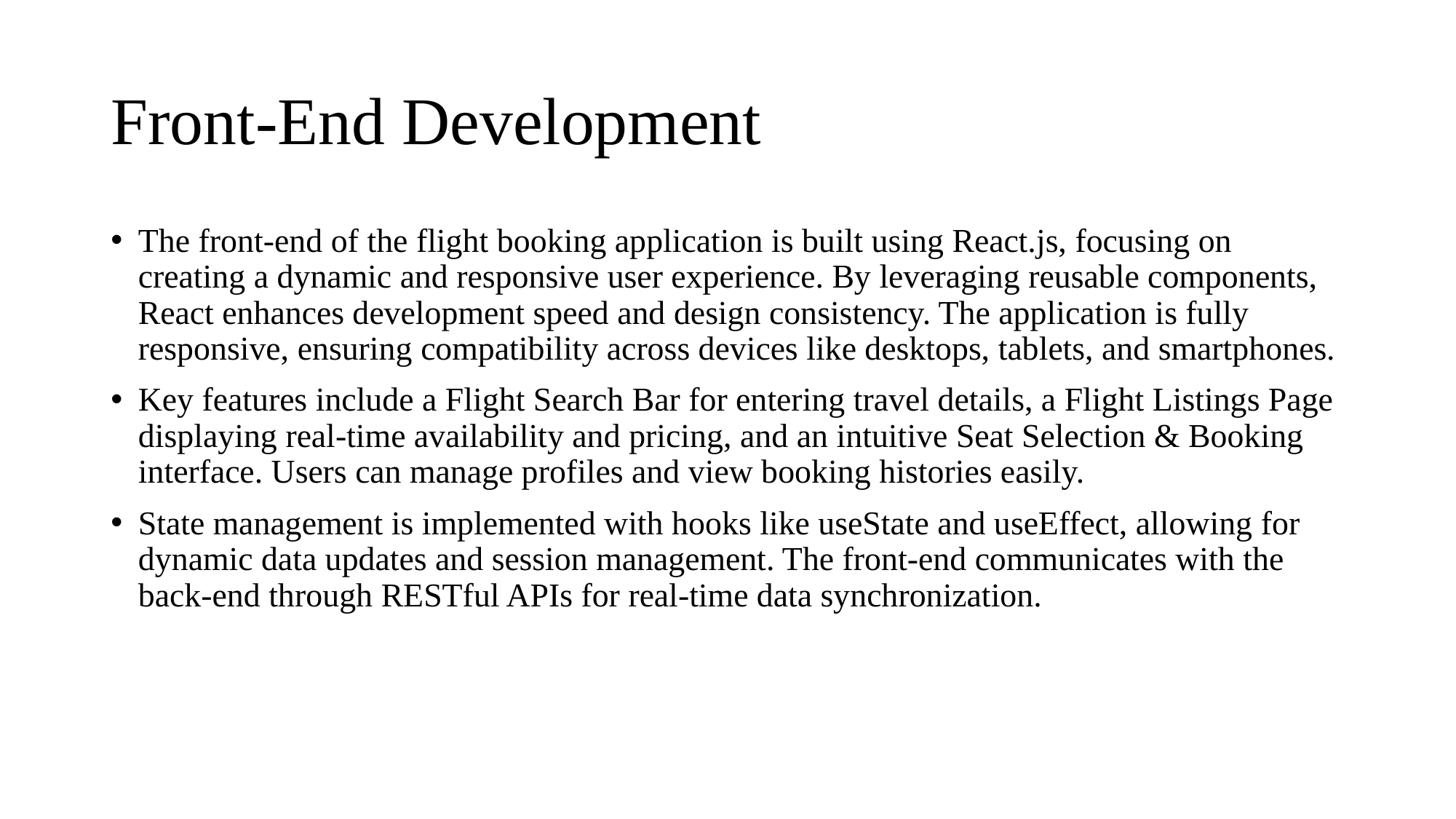

# Front-End Development
The front-end of the flight booking application is built using React.js, focusing on creating a dynamic and responsive user experience. By leveraging reusable components, React enhances development speed and design consistency. The application is fully responsive, ensuring compatibility across devices like desktops, tablets, and smartphones.
Key features include a Flight Search Bar for entering travel details, a Flight Listings Page displaying real-time availability and pricing, and an intuitive Seat Selection & Booking interface. Users can manage profiles and view booking histories easily.
State management is implemented with hooks like useState and useEffect, allowing for dynamic data updates and session management. The front-end communicates with the back-end through RESTful APIs for real-time data synchronization.